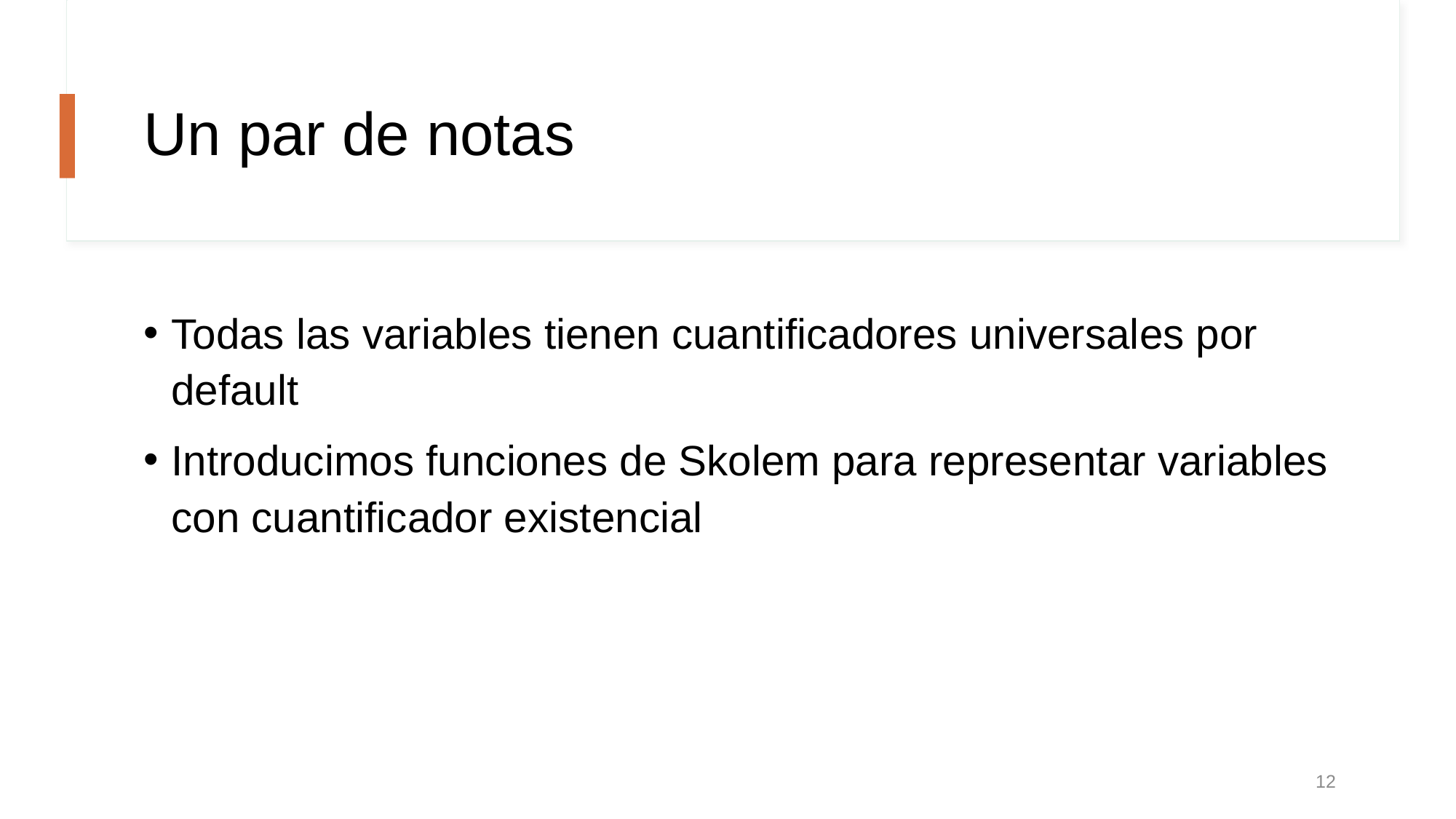

# Un par de notas
Todas las variables tienen cuantificadores universales por default
Introducimos funciones de Skolem para representar variables con cuantificador existencial
12